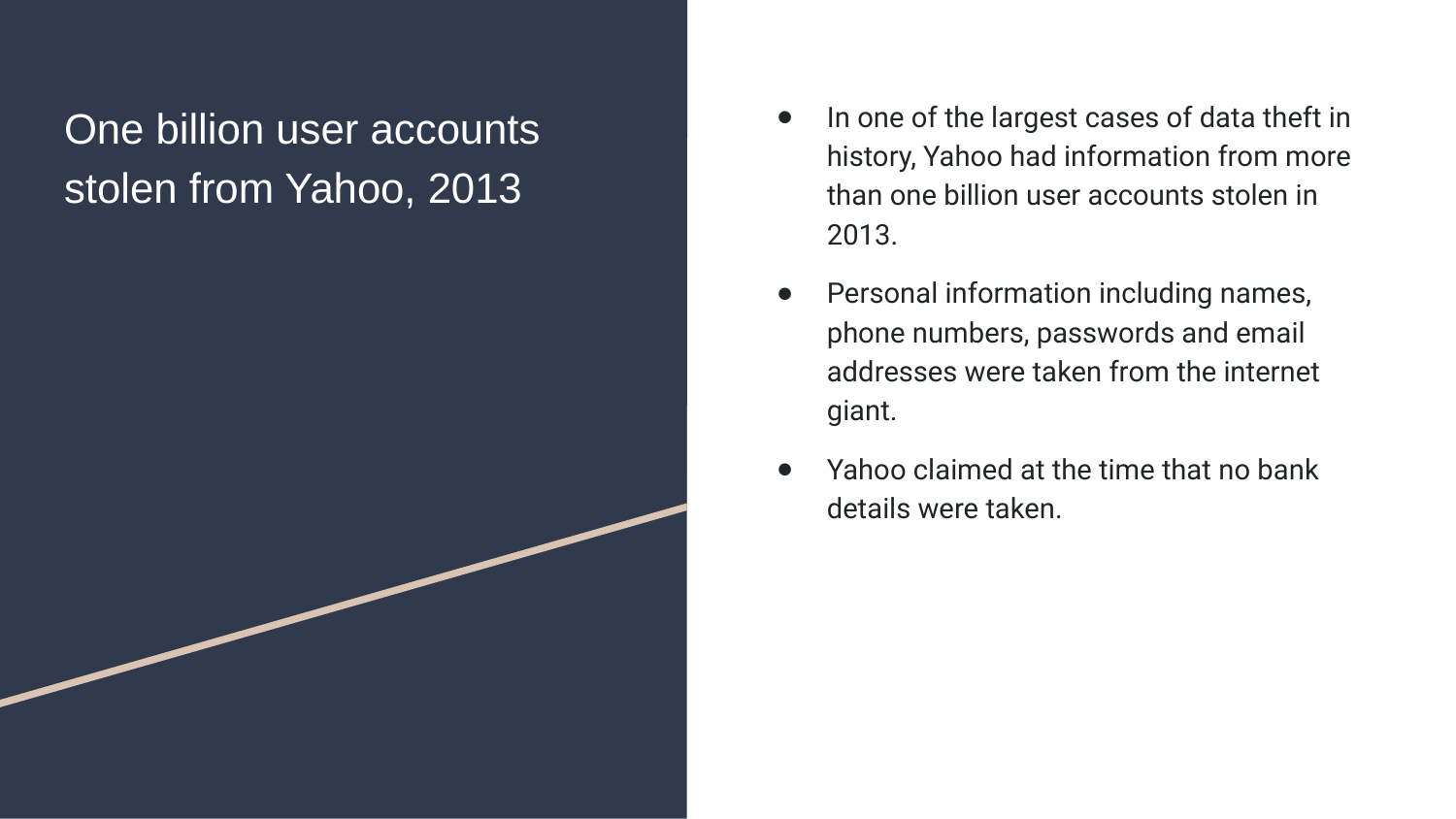

# One billion user accounts stolen from Yahoo, 2013

In one of the largest cases of data theft in history, Yahoo had information from more than one billion user accounts stolen in 2013.
Personal information including names, phone numbers, passwords and email addresses were taken from the internet giant.
Yahoo claimed at the time that no bank details were taken.